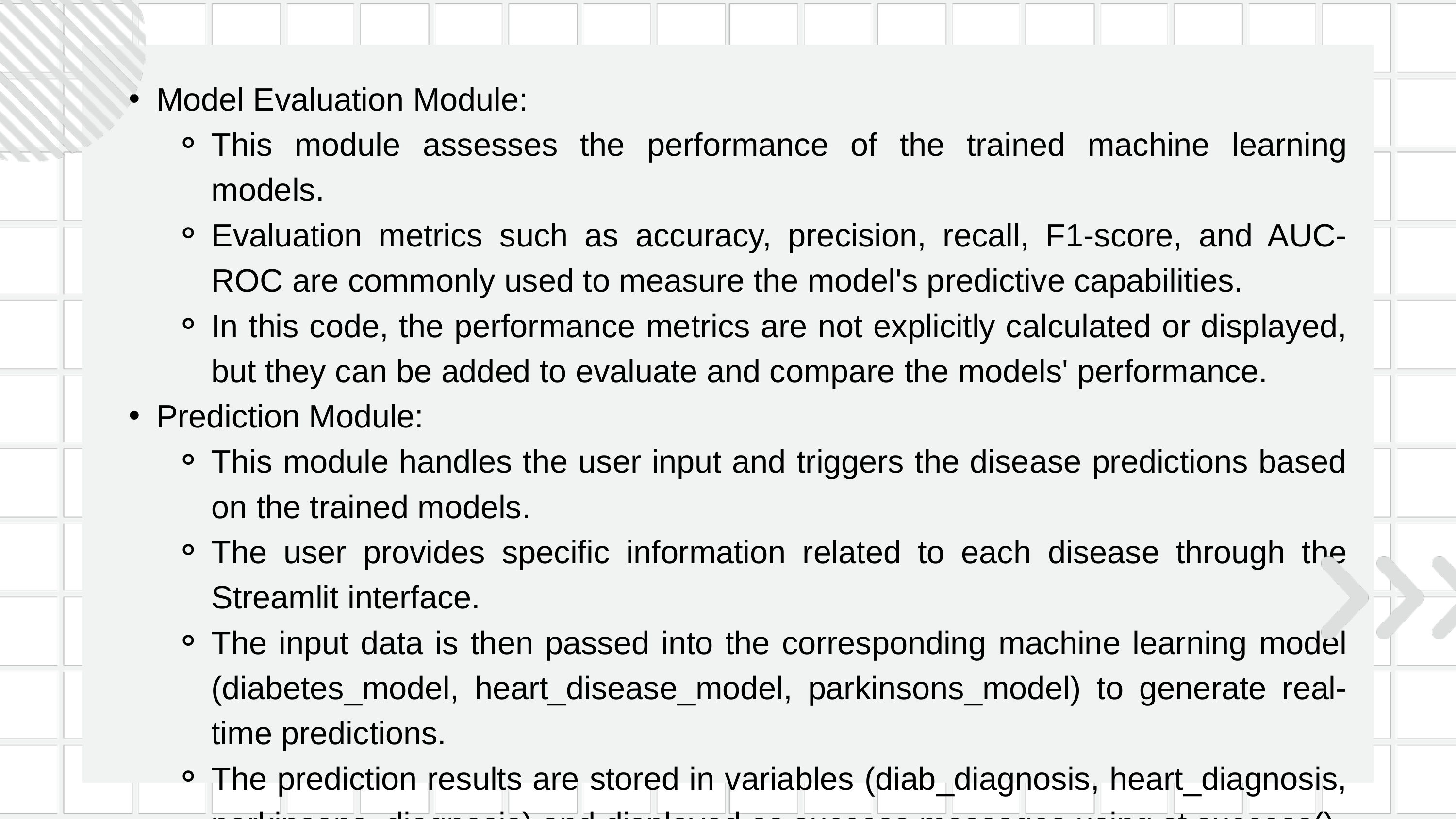

Model Evaluation Module:
This module assesses the performance of the trained machine learning models.
Evaluation metrics such as accuracy, precision, recall, F1-score, and AUC-ROC are commonly used to measure the model's predictive capabilities.
In this code, the performance metrics are not explicitly calculated or displayed, but they can be added to evaluate and compare the models' performance.
Prediction Module:
This module handles the user input and triggers the disease predictions based on the trained models.
The user provides specific information related to each disease through the Streamlit interface.
The input data is then passed into the corresponding machine learning model (diabetes_model, heart_disease_model, parkinsons_model) to generate real-time predictions.
The prediction results are stored in variables (diab_diagnosis, heart_diagnosis, parkinsons_diagnosis) and displayed as success messages using st.success().